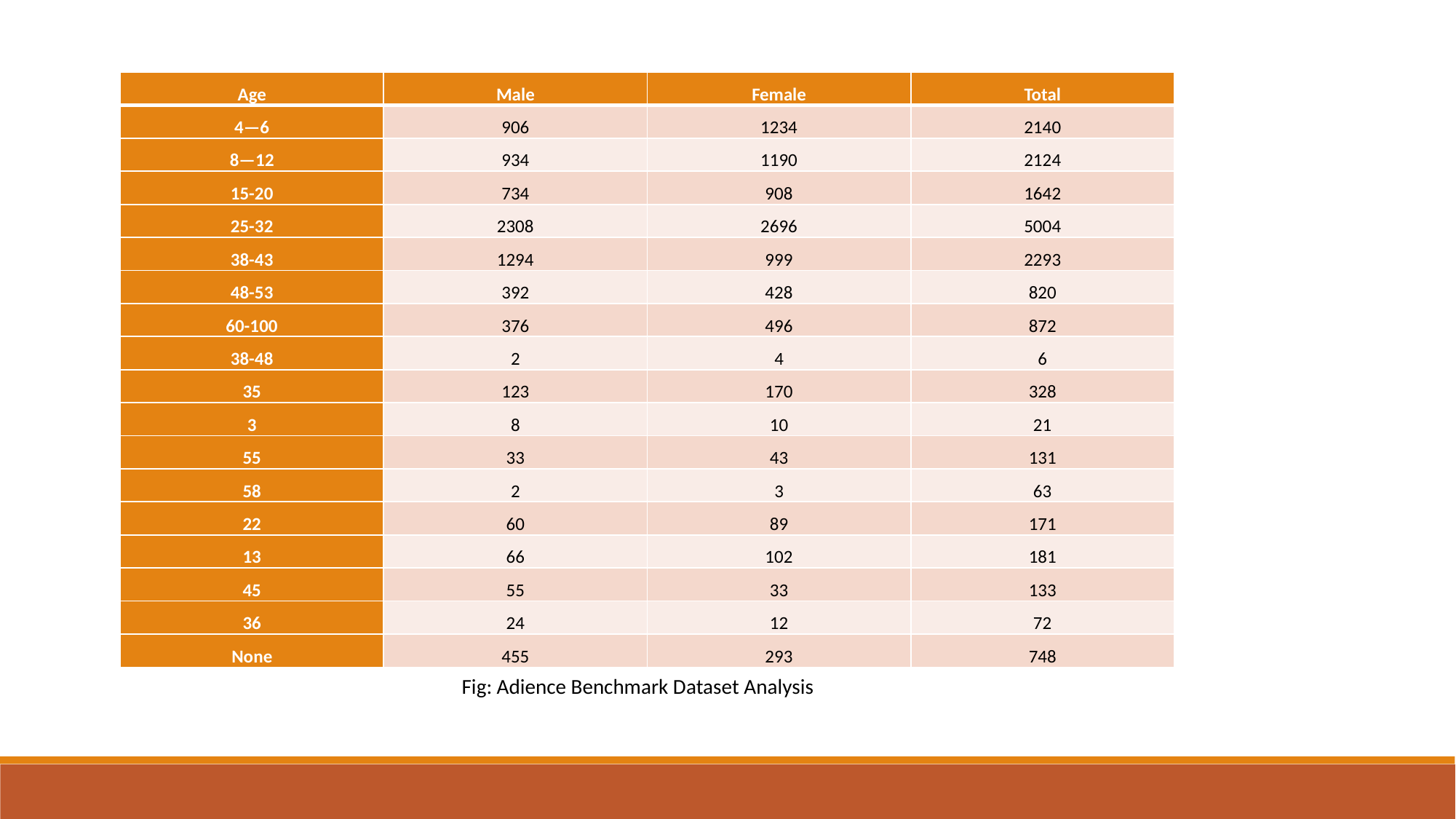

| Age | Male | Female | Total |
| --- | --- | --- | --- |
| 4—6 | 906 | 1234 | 2140 |
| 8—12 | 934 | 1190 | 2124 |
| 15-20 | 734 | 908 | 1642 |
| 25-32 | 2308 | 2696 | 5004 |
| 38-43 | 1294 | 999 | 2293 |
| 48-53 | 392 | 428 | 820 |
| 60-100 | 376 | 496 | 872 |
| 38-48 | 2 | 4 | 6 |
| 35 | 123 | 170 | 328 |
| 3 | 8 | 10 | 21 |
| 55 | 33 | 43 | 131 |
| 58 | 2 | 3 | 63 |
| 22 | 60 | 89 | 171 |
| 13 | 66 | 102 | 181 |
| 45 | 55 | 33 | 133 |
| 36 | 24 | 12 | 72 |
| None | 455 | 293 | 748 |
Fig: Adience Benchmark Dataset Analysis